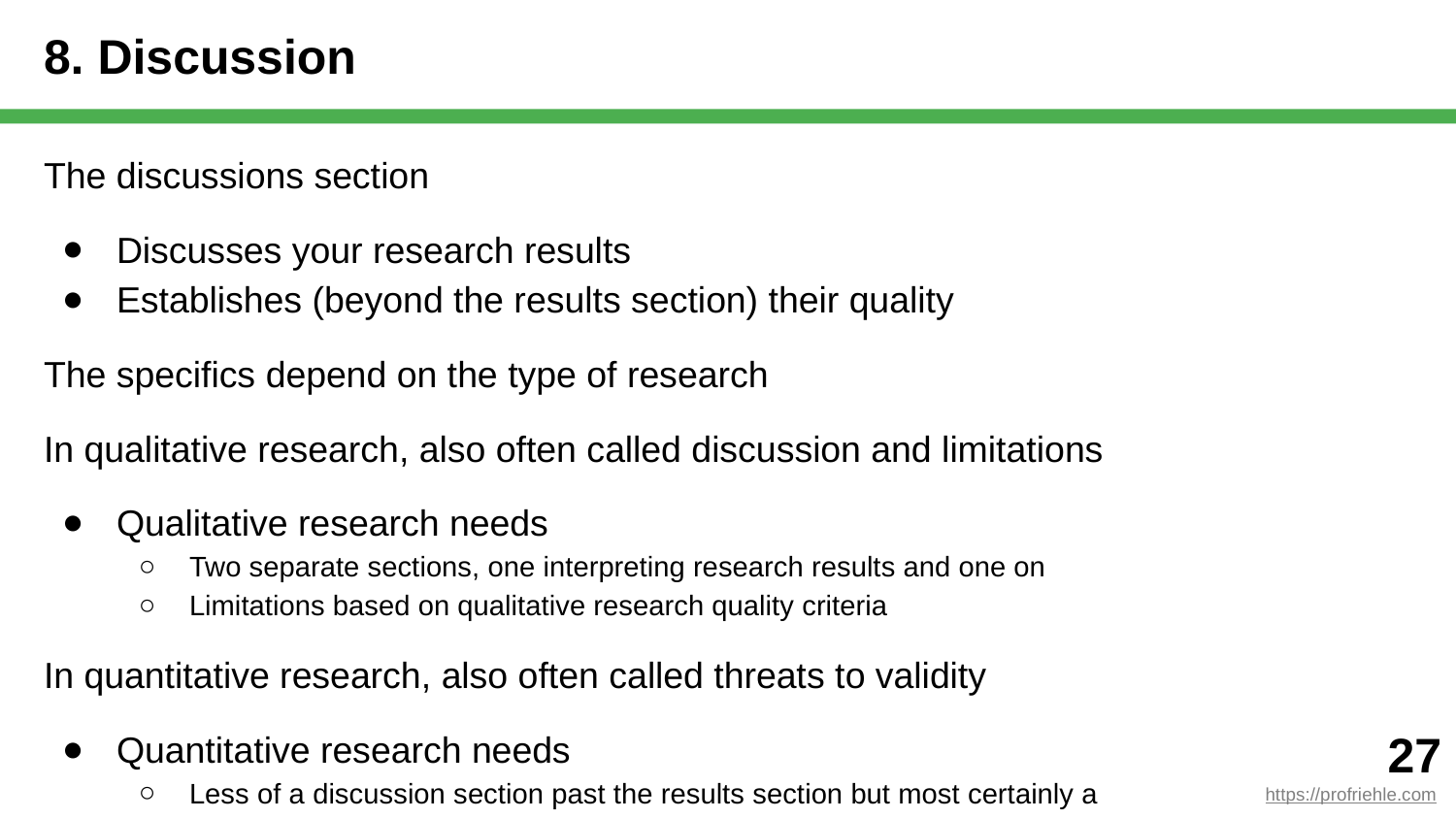

# 8. Discussion
The discussions section
Discusses your research results
Establishes (beyond the results section) their quality
The specifics depend on the type of research
In qualitative research, also often called discussion and limitations
Qualitative research needs
Two separate sections, one interpreting research results and one on
Limitations based on qualitative research quality criteria
In quantitative research, also often called threats to validity
Quantitative research needs
Less of a discussion section past the results section but most certainly a
Threats to validity section that discusses the results using quantitative research quality criteria
27
https://profriehle.com